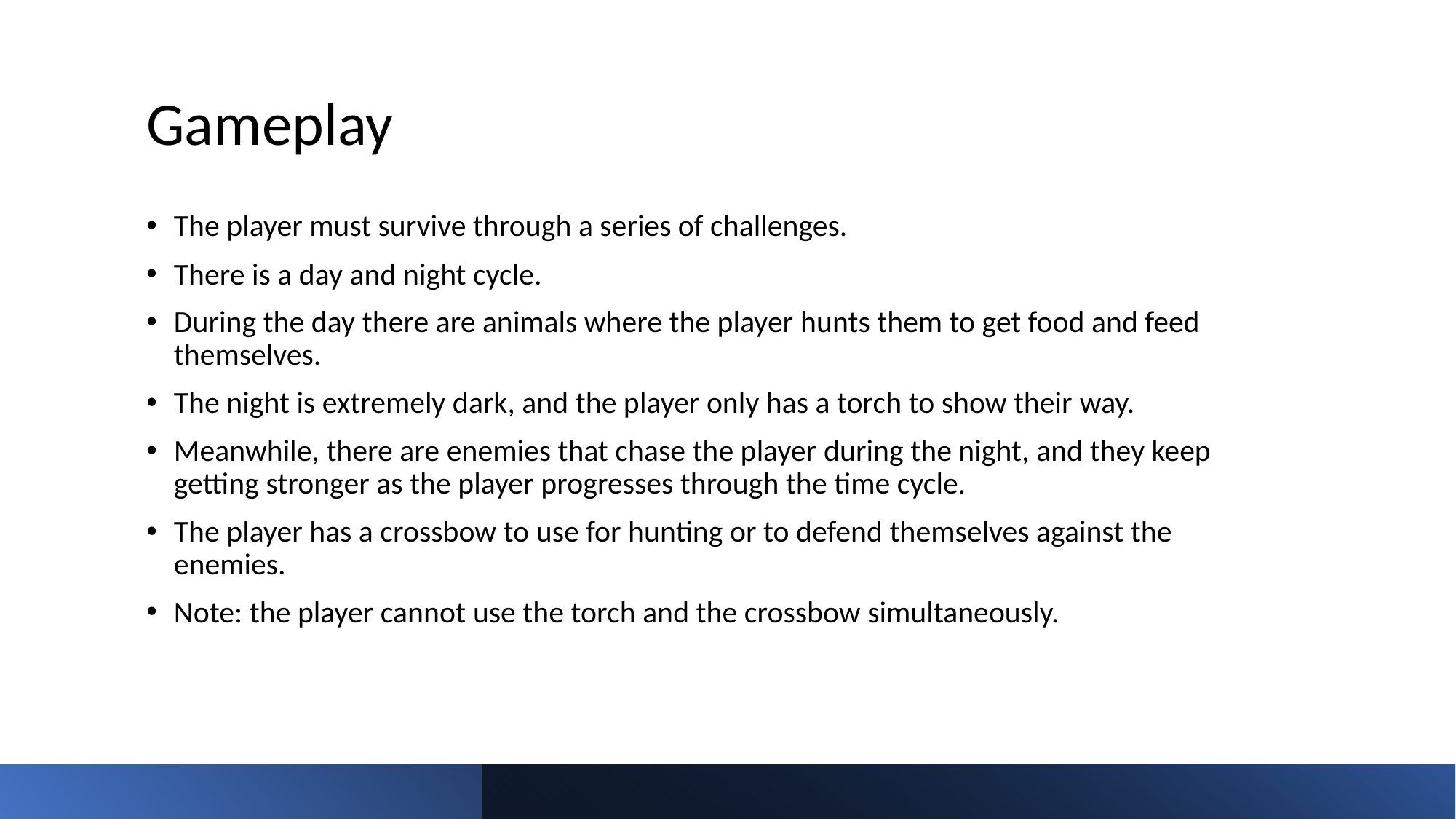

# Gameplay
The player must survive through a series of challenges.
There is a day and night cycle.
During the day there are animals where the player hunts them to get food and feed themselves.
The night is extremely dark, and the player only has a torch to show their way.
Meanwhile, there are enemies that chase the player during the night, and they keep getting stronger as the player progresses through the time cycle.
The player has a crossbow to use for hunting or to defend themselves against the enemies.
Note: the player cannot use the torch and the crossbow simultaneously.